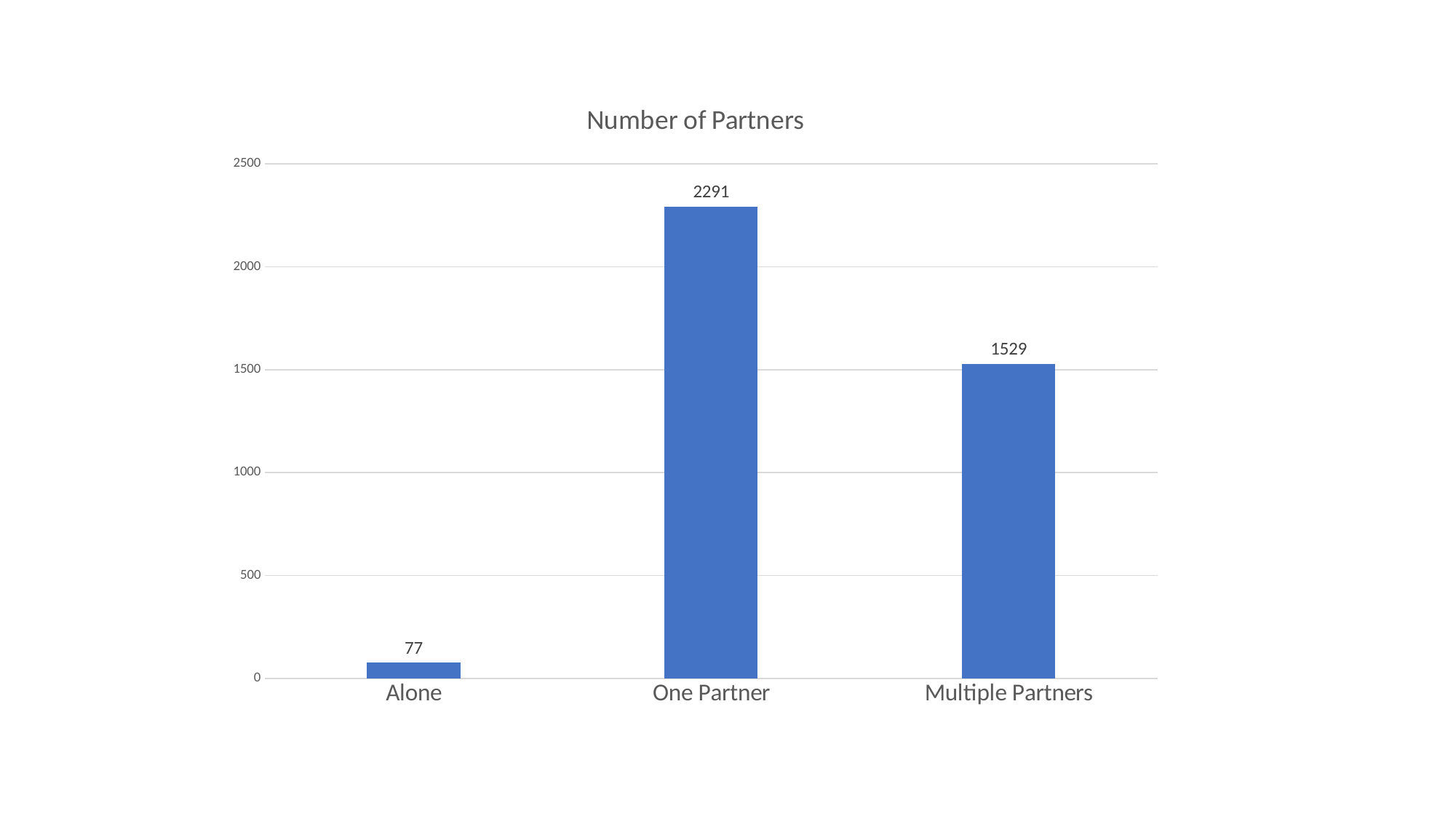

### Chart: Number of Partners

| Category |  |
|---|---|
| Alone | 77.0 |
| One Partner | 2291.0 |
| Multiple Partners | 1529.0 |